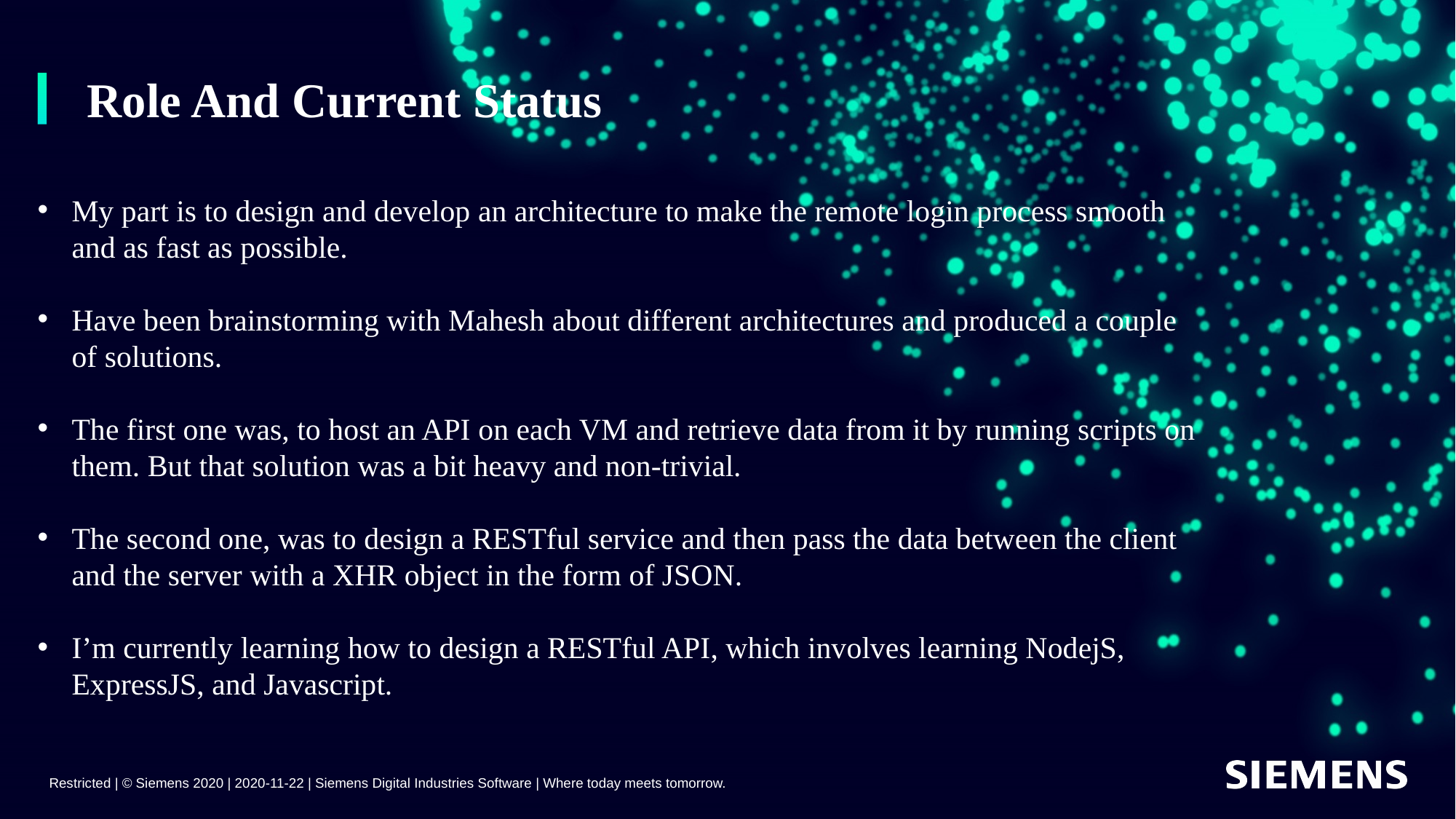

# Role And Current Status
My part is to design and develop an architecture to make the remote login process smooth and as fast as possible.

Have been brainstorming with Mahesh about different architectures and produced a couple of solutions.

The first one was, to host an API on each VM and retrieve data from it by running scripts on them. But that solution was a bit heavy and non-trivial.

The second one, was to design a RESTful service and then pass the data between the client and the server with a XHR object in the form of JSON.

I’m currently learning how to design a RESTful API, which involves learning NodejS, ExpressJS, and Javascript.
Restricted | © Siemens 2020 | 2020-11-22 | Siemens Digital Industries Software | Where today meets tomorrow.